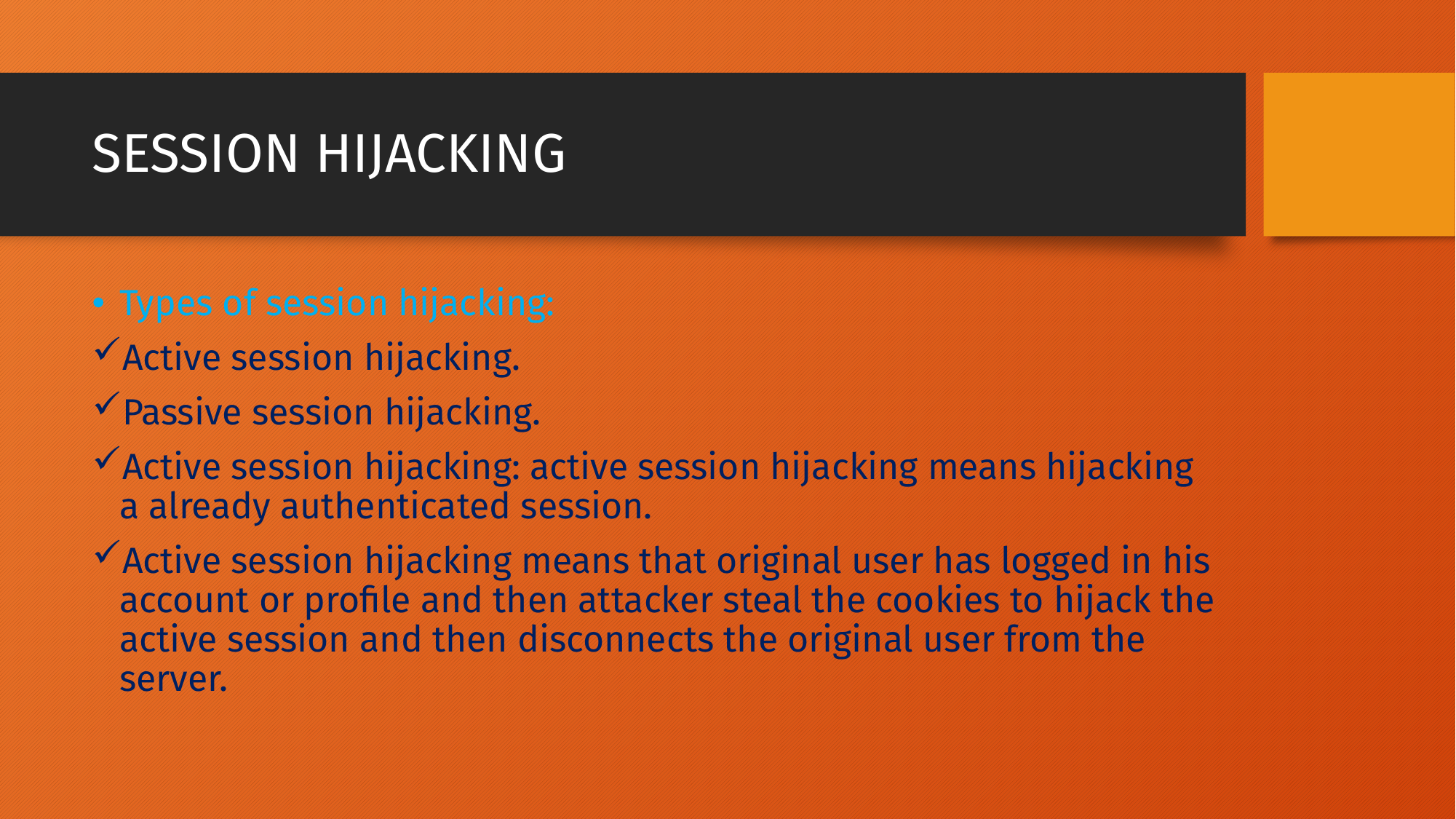

# SESSION HIJACKING
Types of session hijacking:
Active session hijacking.
Passive session hijacking.
Active session hijacking: active session hijacking means hijacking a already authenticated session.
Active session hijacking means that original user has logged in his account or profile and then attacker steal the cookies to hijack the active session and then disconnects the original user from the server.